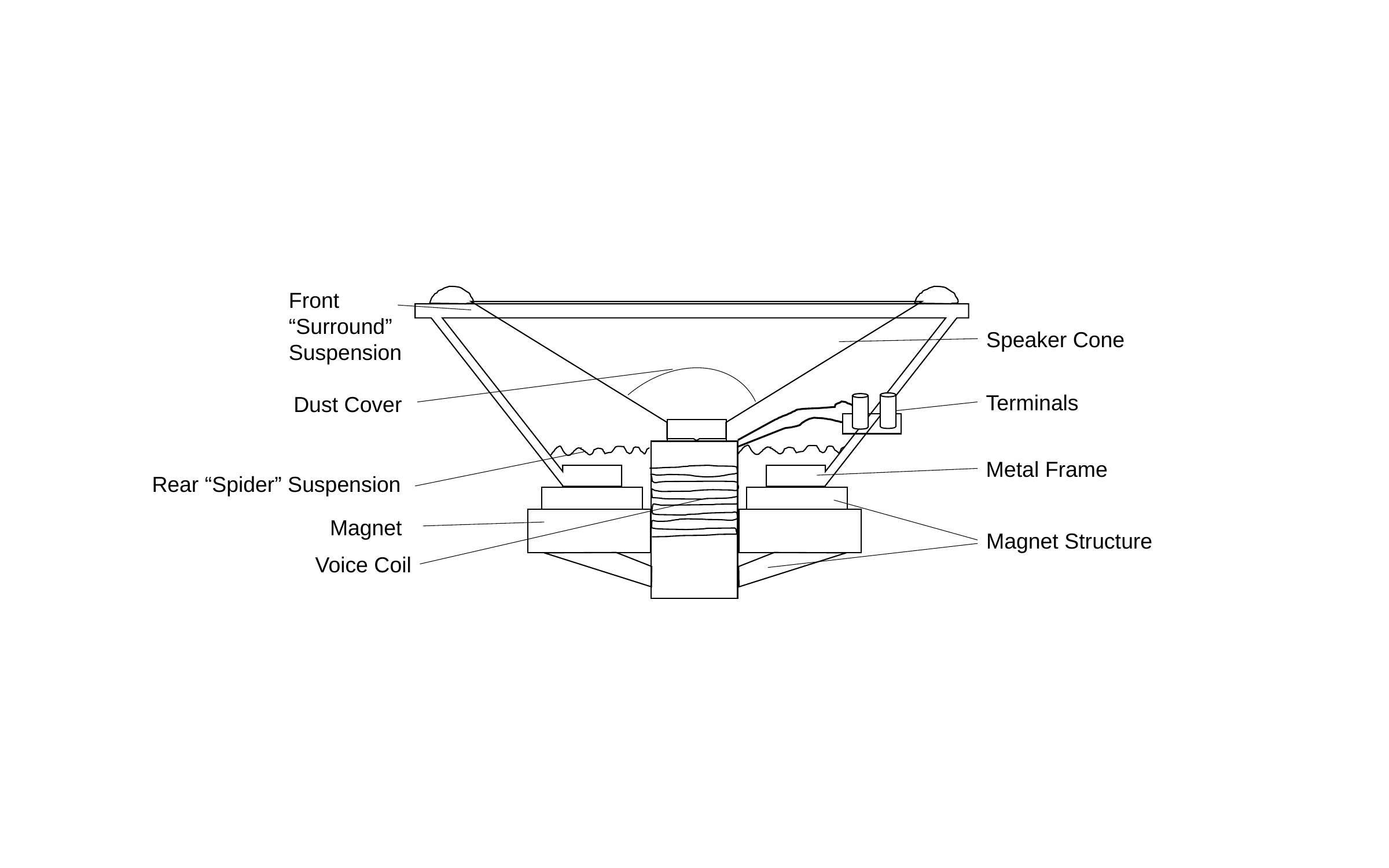

Front
“Surround”
Suspension

Speaker Cone

Terminals
Dust Cover
Metal Frame
Rear “Spider” Suspension
Magnet
Magnet Structure
Voice Coil